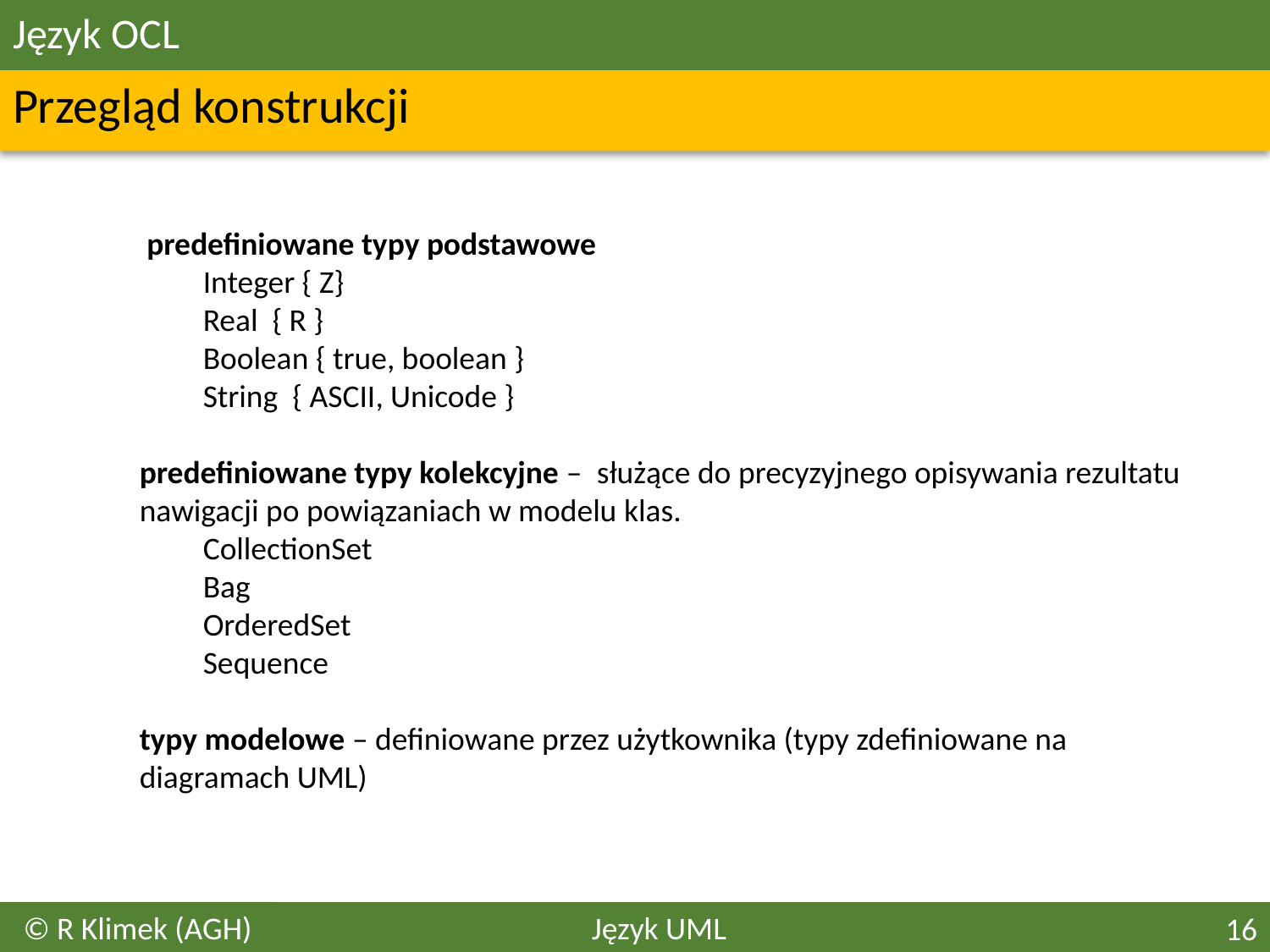

# Język OCL
Przegląd konstrukcji
 predefiniowane typy podstawowe
Integer { Z}
Real  { R }
Boolean { true, boolean }
String  { ASCII, Unicode }

predefiniowane typy kolekcyjne –  służące do precyzyjnego opisywania rezultatu nawigacji po powiązaniach w modelu klas.
CollectionSet
Bag
OrderedSet
Sequence

typy modelowe – definiowane przez użytkownika (typy zdefiniowane na diagramach UML)
© R Klimek (AGH)
Język UML
16